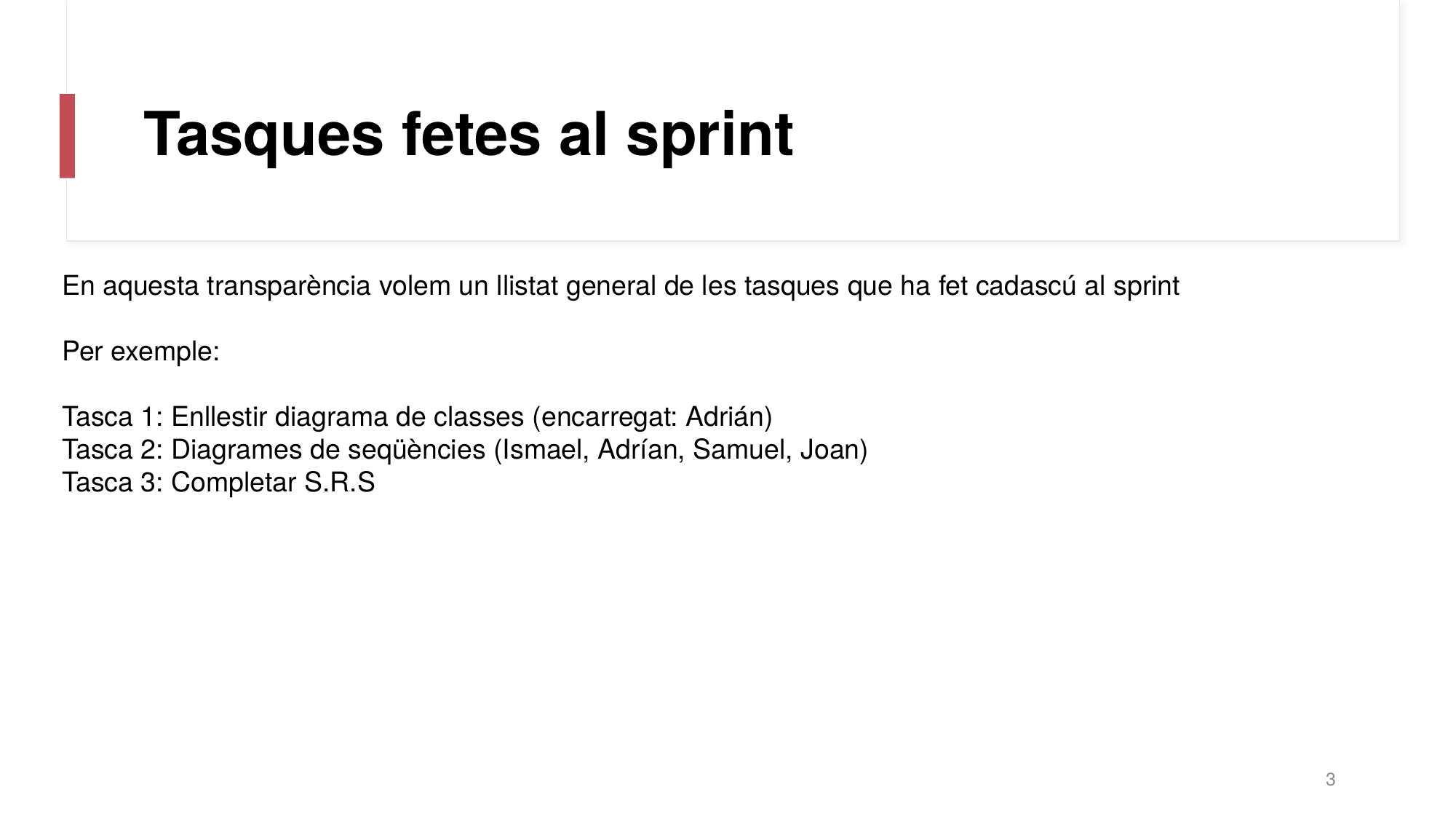

# Tasques fetes al sprint
En aquesta transparència volem un llistat general de les tasques que ha fet cadascú al sprint

Per exemple:

Tasca 1: Enllestir diagrama de classes (encarregat: Adrián)
Tasca 2: Diagrames de seqüències (Ismael, Adrían, Samuel, Joan)
Tasca 3: Completar S.R.S
3